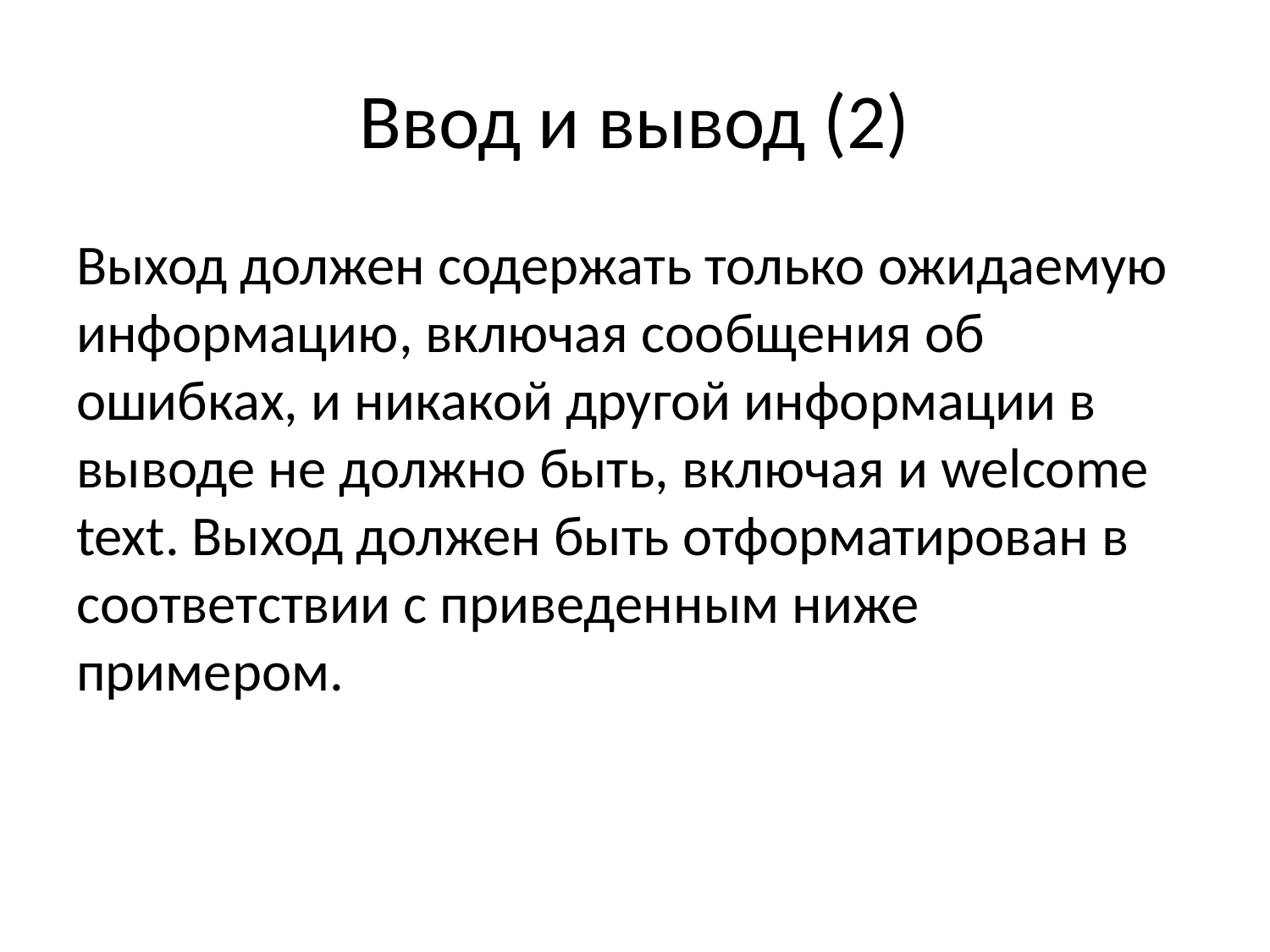

# Ввод и вывод (2)
Выход должен содержать только ожидаемую информацию, включая сообщения об ошибках, и никакой другой информации в выводе не должно быть, включая и welcome text. Выход должен быть отформатирован в соответствии с приведенным ниже примером.